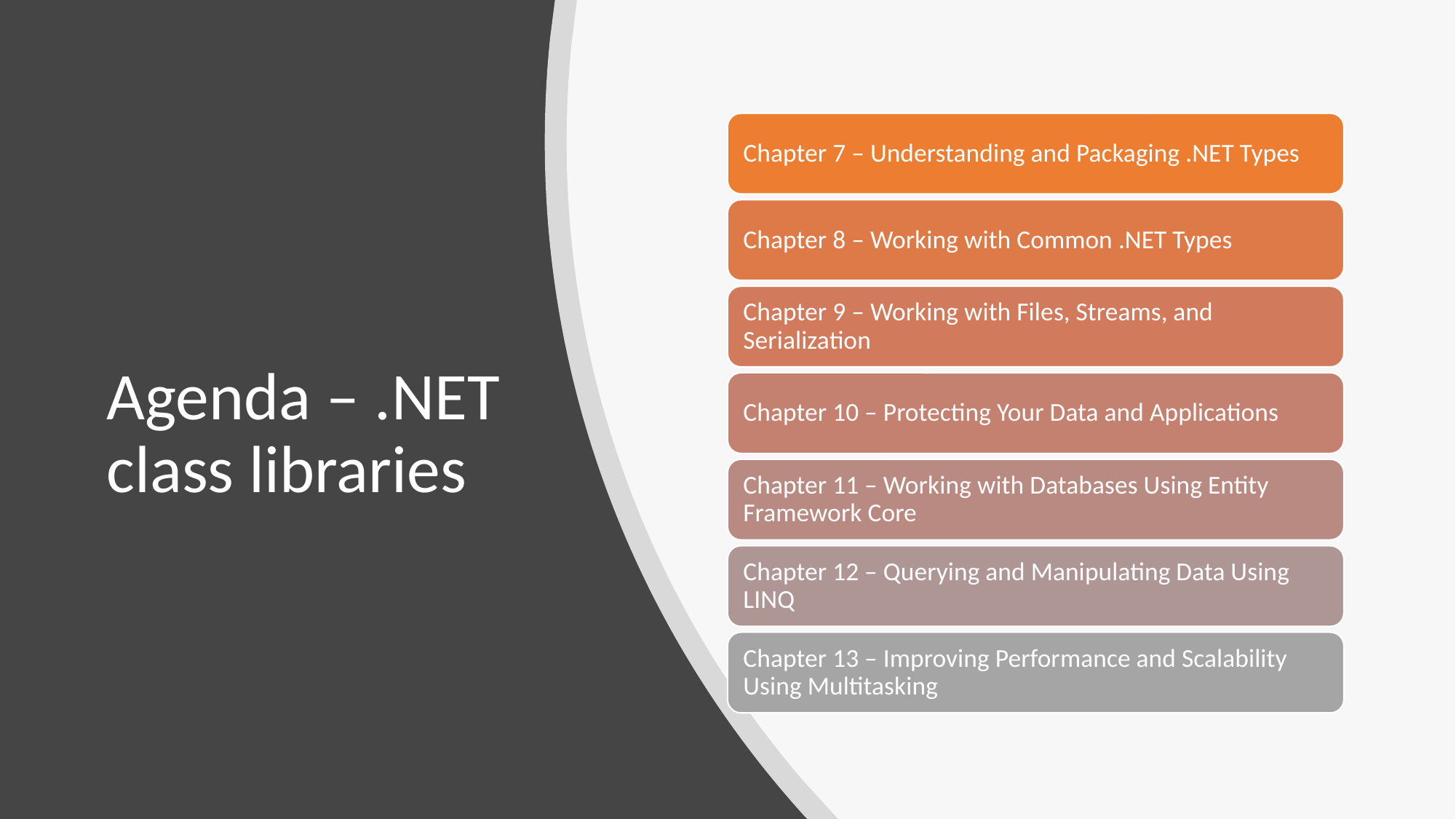

Chapter 7 – Understanding and Packaging .NET Types
Chapter 8 – Working with Common .NET Types
Chapter 9 – Working with Files, Streams, and Serialization
Chapter 10 – Protecting Your Data and Applications
Chapter 11 – Working with Databases Using Entity Framework Core
Chapter 12 – Querying and Manipulating Data Using LINQ
Chapter 13 – Improving Performance and Scalability Using Multitasking
# Agenda – .NET class libraries